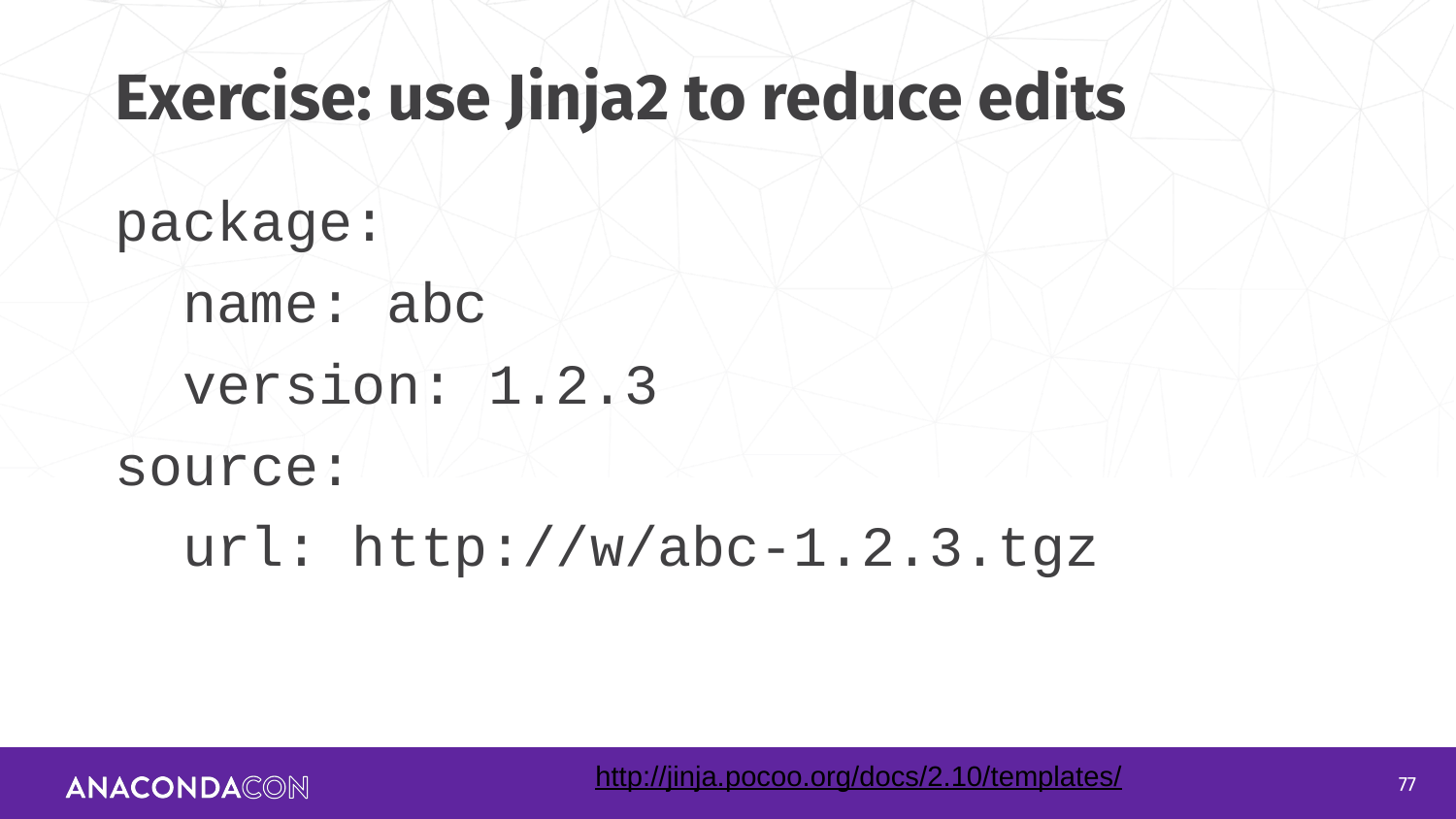

# Exercise: use Jinja2 to reduce edits
package:
  name: abc
  version: 1.2.3
source:
  url: http://w/abc-1.2.3.tgz
http://jinja.pocoo.org/docs/2.10/templates/
77